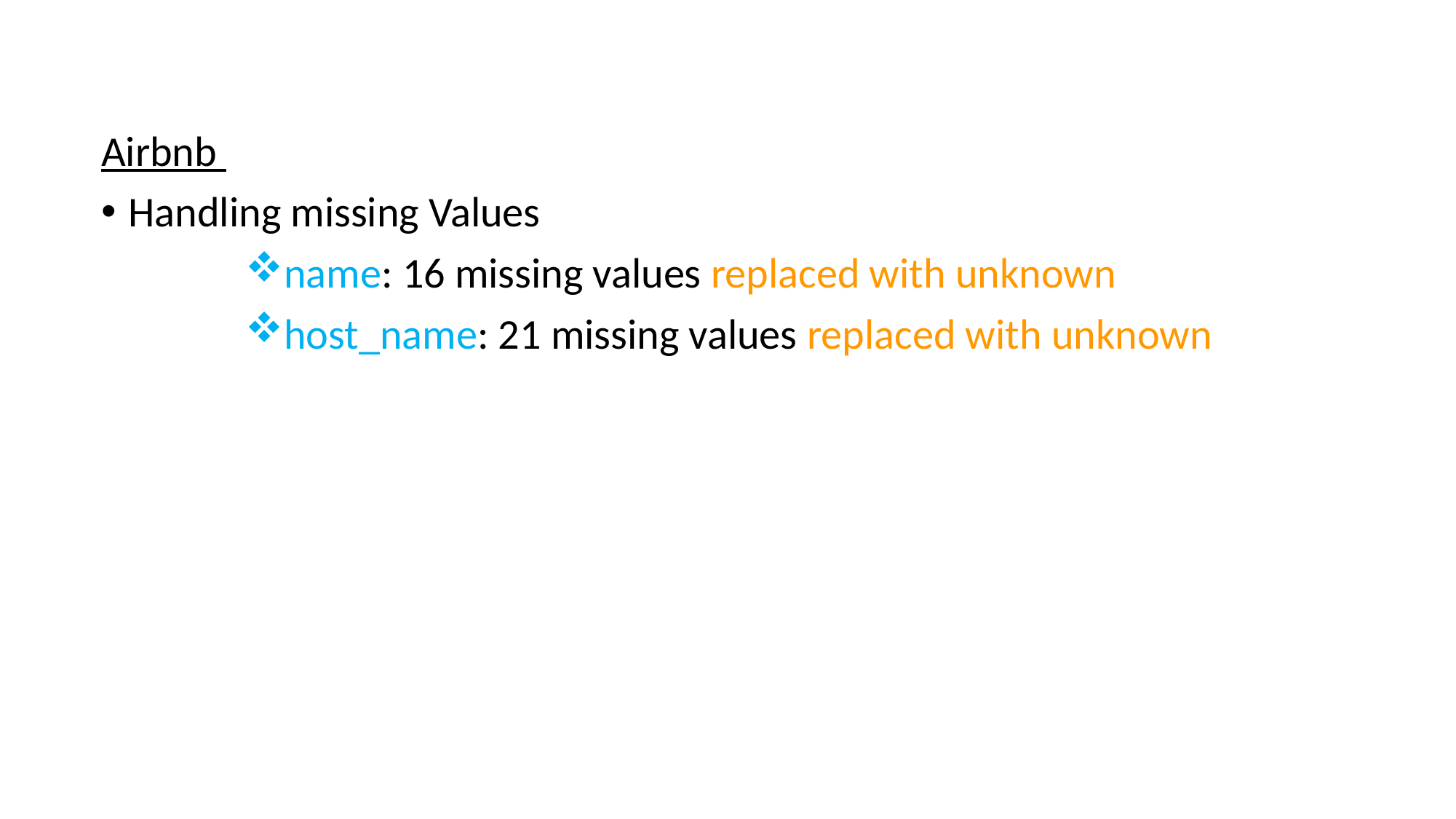

Airbnb
Handling missing Values
name: 16 missing values replaced with unknown
host_name: 21 missing values replaced with unknown